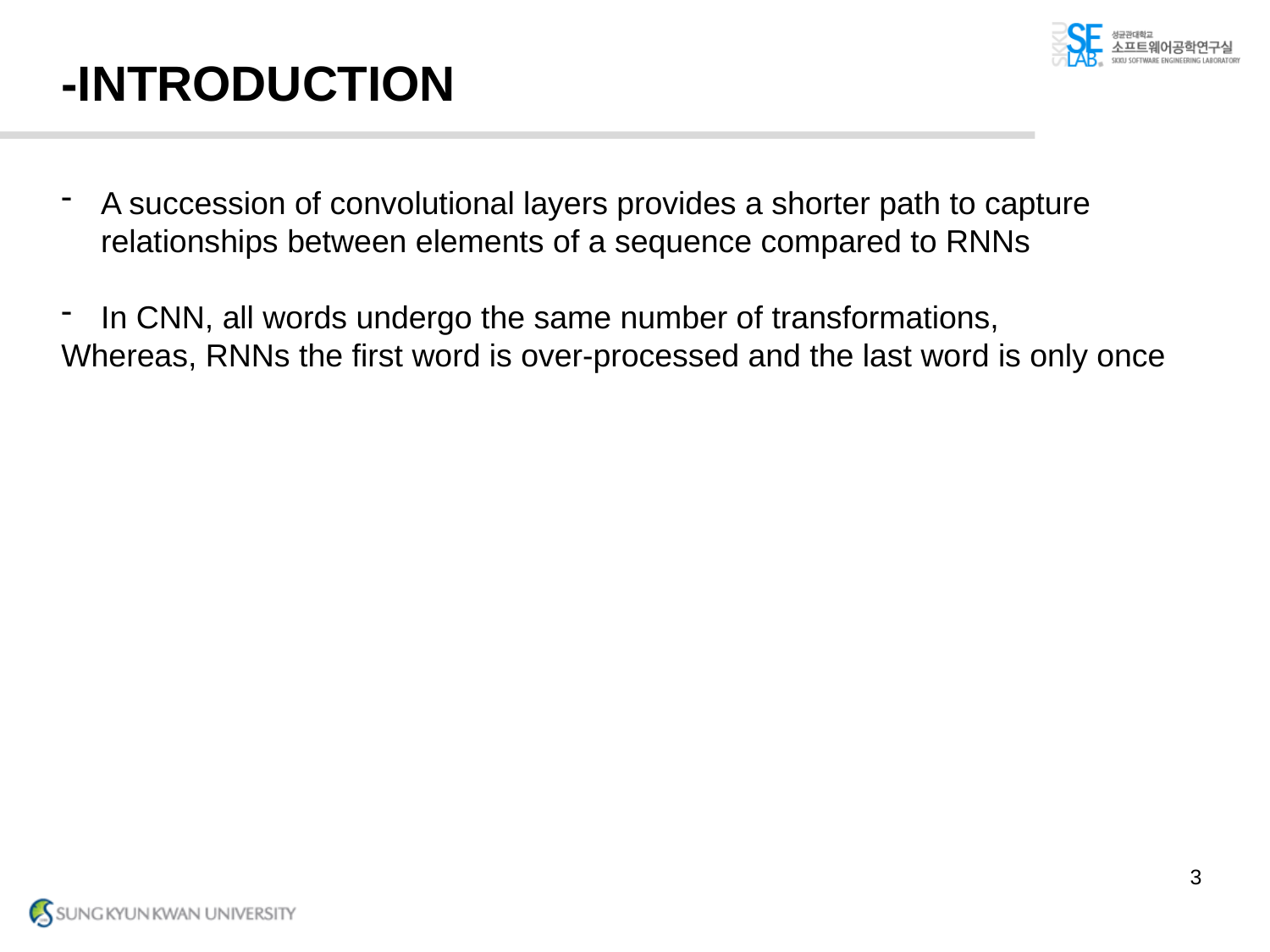

# -INTRODUCTION
A succession of convolutional layers provides a shorter path to capture relationships between elements of a sequence compared to RNNs

In CNN, all words undergo the same number of transformations,
Whereas, RNNs the first word is over-processed and the last word is only once

3